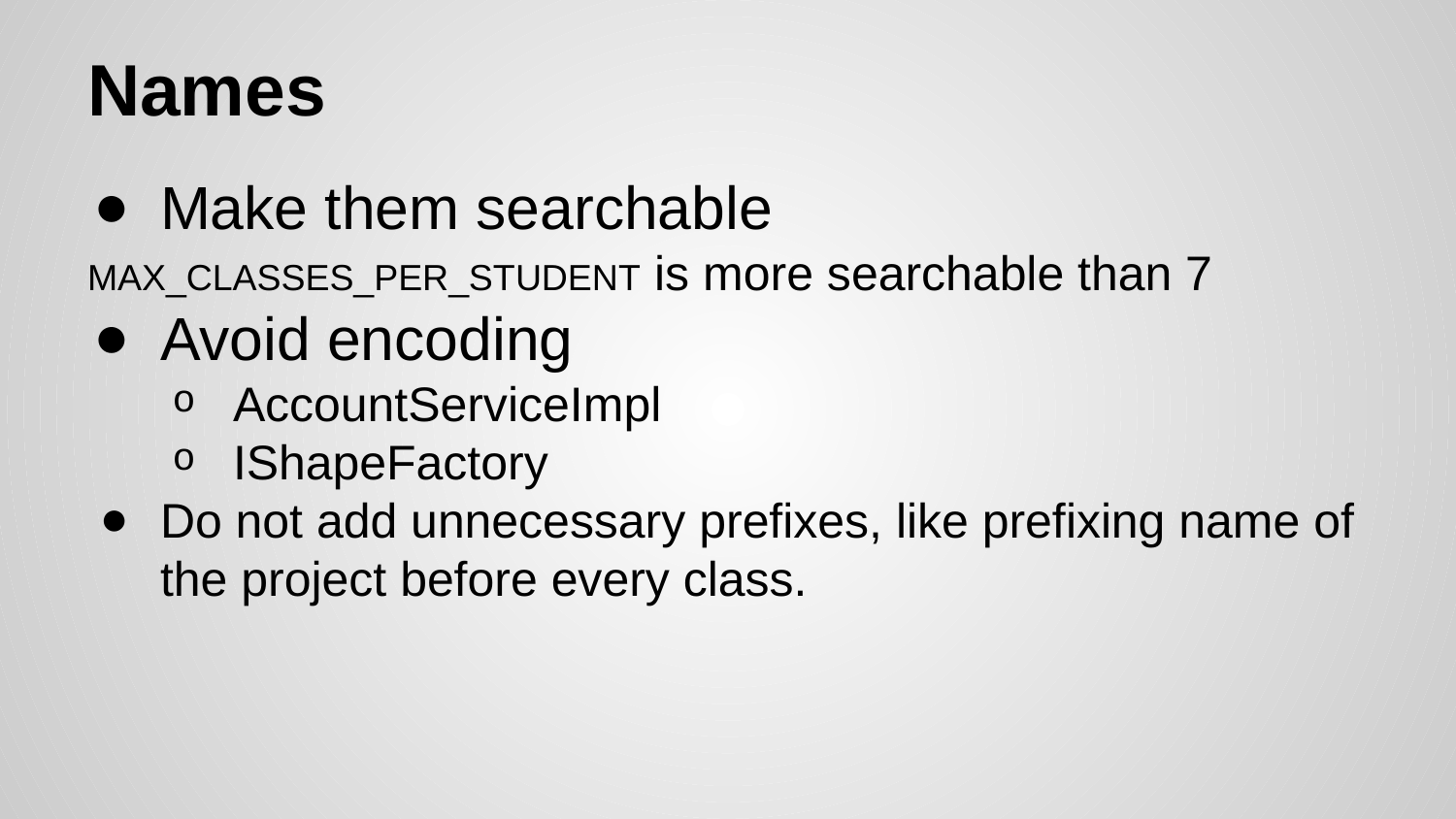

# Names
Make them searchable
MAX_CLASSES_PER_STUDENT is more searchable than 7
Avoid encoding
AccountServiceImpl
IShapeFactory
Do not add unnecessary prefixes, like prefixing name of the project before every class.